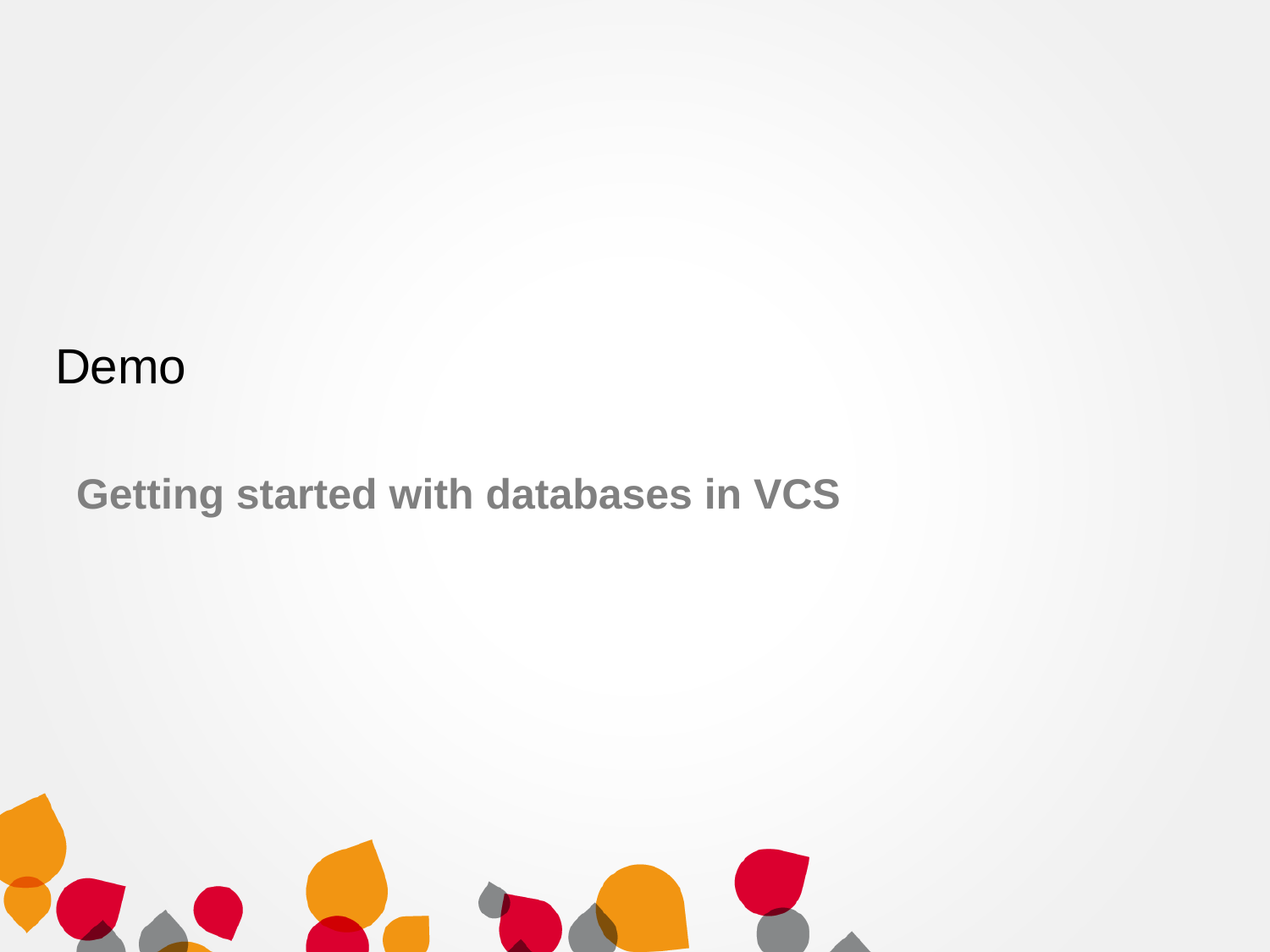

Demo
# Getting started with databases in VCS